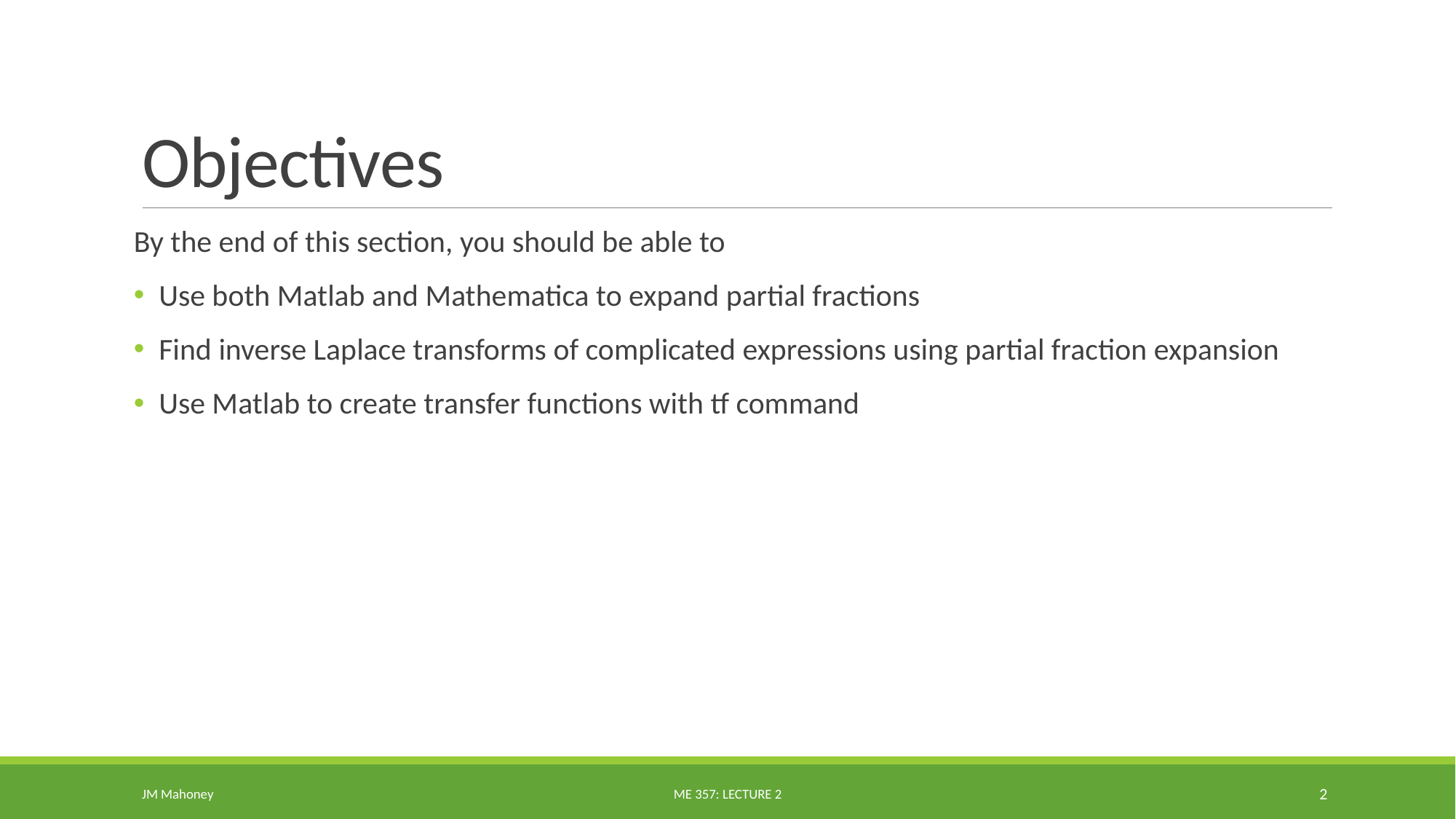

# Objectives
By the end of this section, you should be able to
Use both Matlab and Mathematica to expand partial fractions
Find inverse Laplace transforms of complicated expressions using partial fraction expansion
Use Matlab to create transfer functions with tf command
JM Mahoney
ME 357: Lecture 2
2